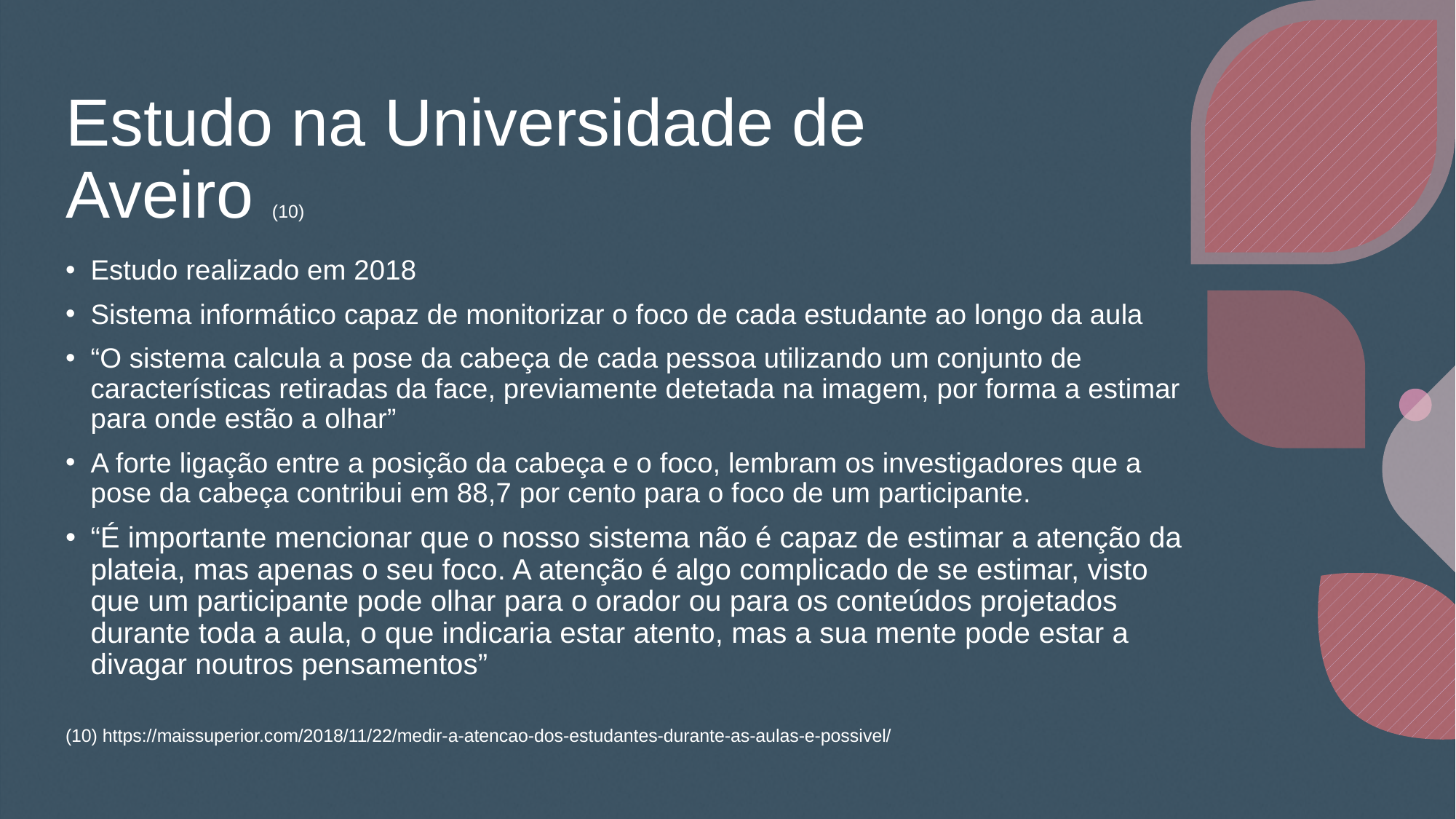

# Estudo na Universidade de Aveiro (10)
Estudo realizado em 2018
Sistema informático capaz de monitorizar o foco de cada estudante ao longo da aula
“O sistema calcula a pose da cabeça de cada pessoa utilizando um conjunto de características retiradas da face, previamente detetada na imagem, por forma a estimar para onde estão a olhar”
A forte ligação entre a posição da cabeça e o foco, lembram os investigadores que a pose da cabeça contribui em 88,7 por cento para o foco de um participante.
“É importante mencionar que o nosso sistema não é capaz de estimar a atenção da plateia, mas apenas o seu foco. A atenção é algo complicado de se estimar, visto que um participante pode olhar para o orador ou para os conteúdos projetados durante toda a aula, o que indicaria estar atento, mas a sua mente pode estar a divagar noutros pensamentos”

(10) https://maissuperior.com/2018/11/22/medir-a-atencao-dos-estudantes-durante-as-aulas-e-possivel/